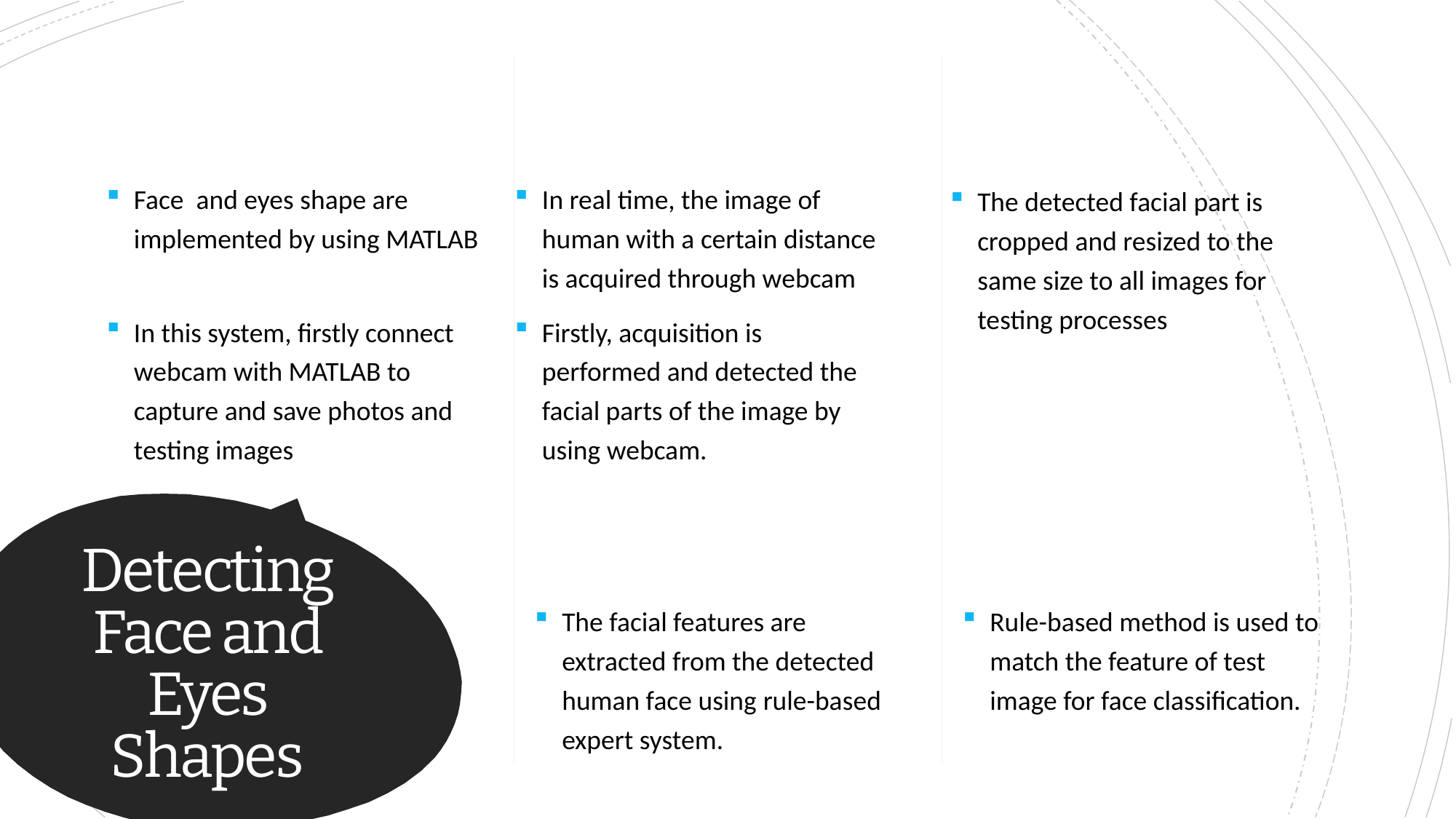

Face  and eyes shape are implemented by using MATLAB
In this system, firstly connect webcam with MATLAB to capture and save photos and testing images

In real time, the image of human with a certain distance is acquired through webcam
Firstly, acquisition is performed and detected the facial parts of the image by using webcam.

The detected facial part is cropped and resized to the same size to all images for testing processes

The facial features are extracted from the detected human face using rule-based expert system.

Rule-based method is used to match the feature of test image for face classification.

# Detecting Face and Eyes Shapes